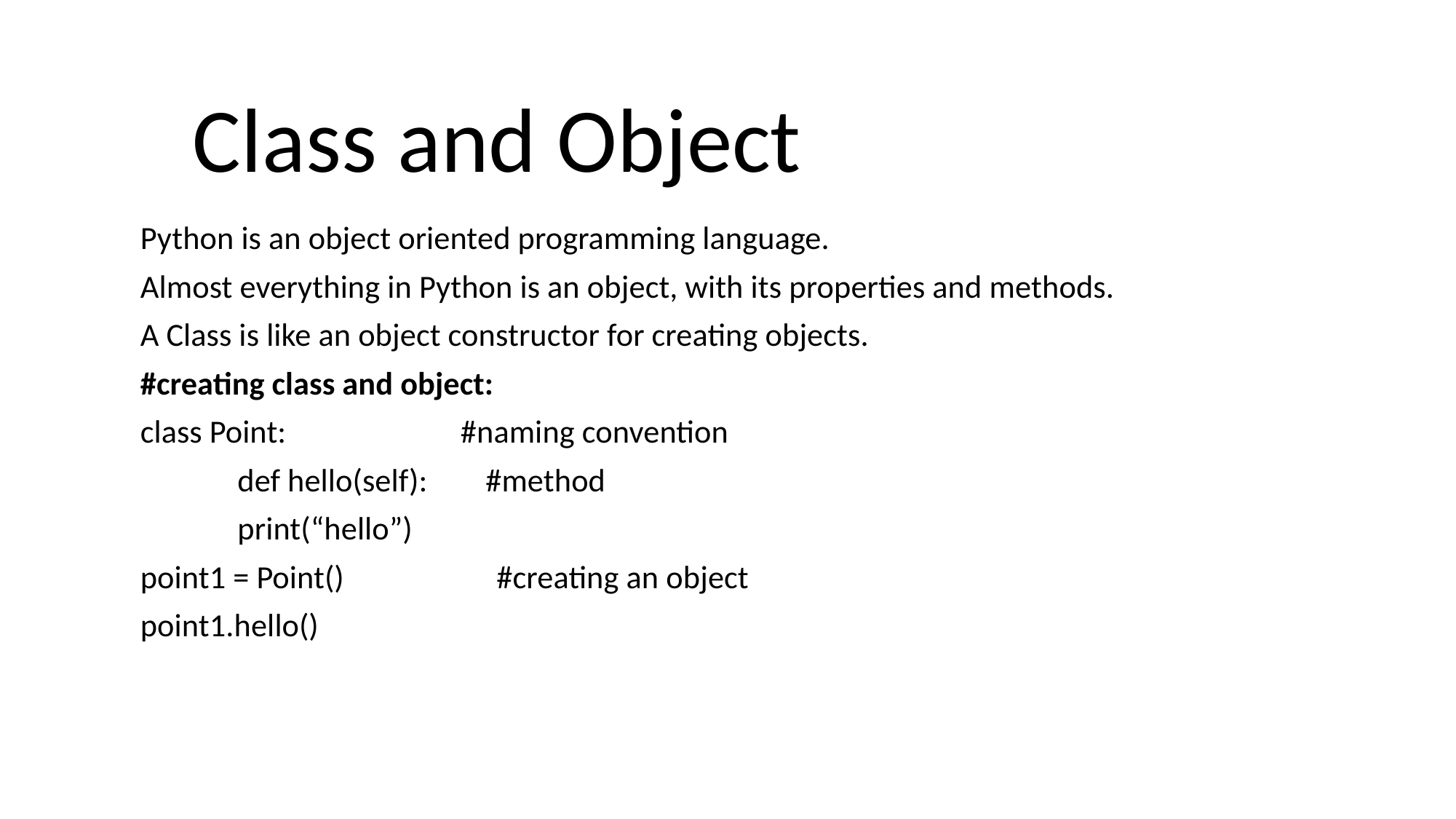

# Class and Object
Python is an object oriented programming language.
Almost everything in Python is an object, with its properties and methods.
A Class is like an object constructor for creating objects.
#creating class and object:
class Point:                        #naming convention
	def hello(self):        #method
		print(“hello”)
point1 = Point()                     #creating an object
point1.hello()